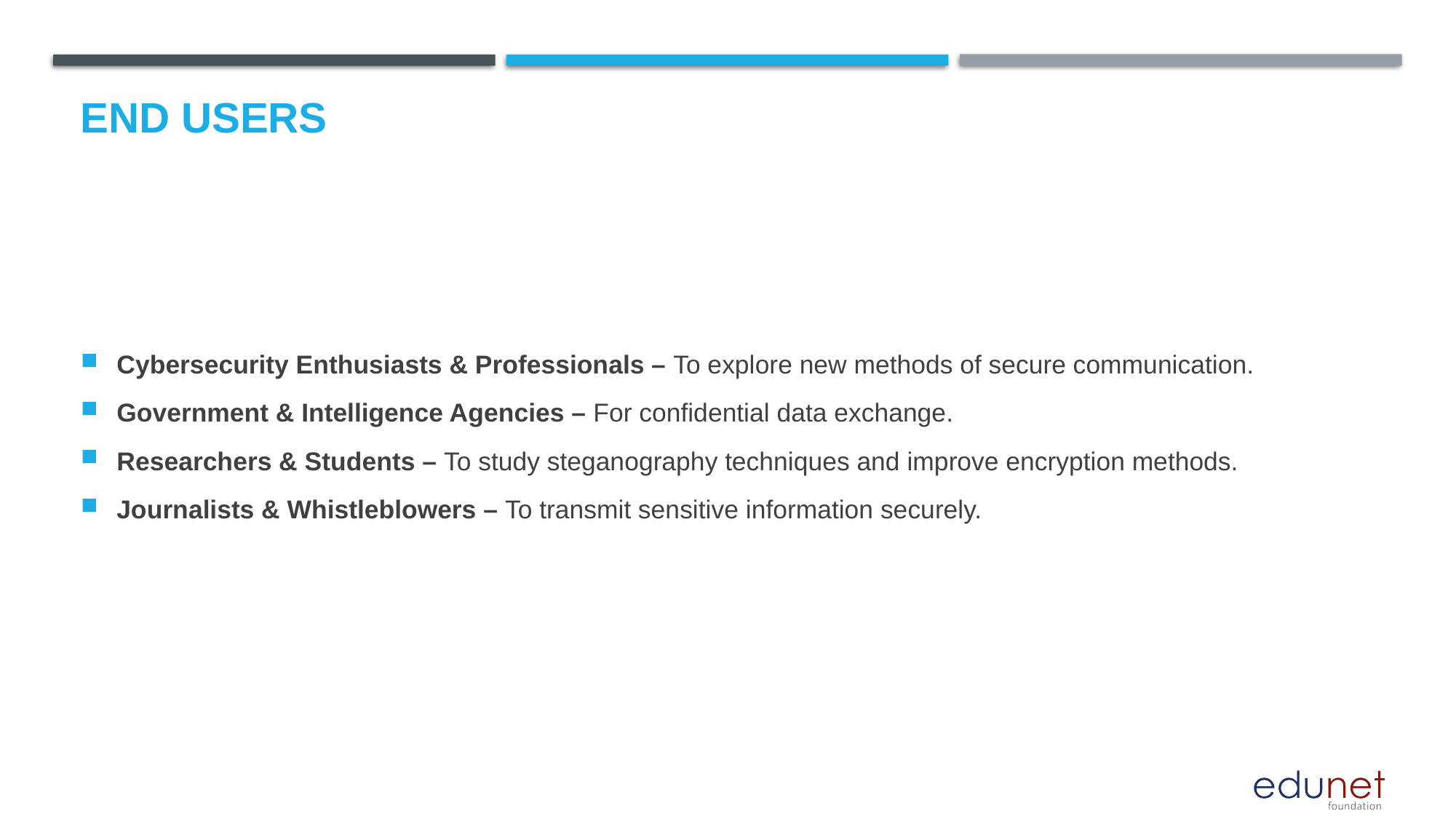

# End users
Cybersecurity Enthusiasts & Professionals – To explore new methods of secure communication.
Government & Intelligence Agencies – For confidential data exchange.
Researchers & Students – To study steganography techniques and improve encryption methods.
Journalists & Whistleblowers – To transmit sensitive information securely.